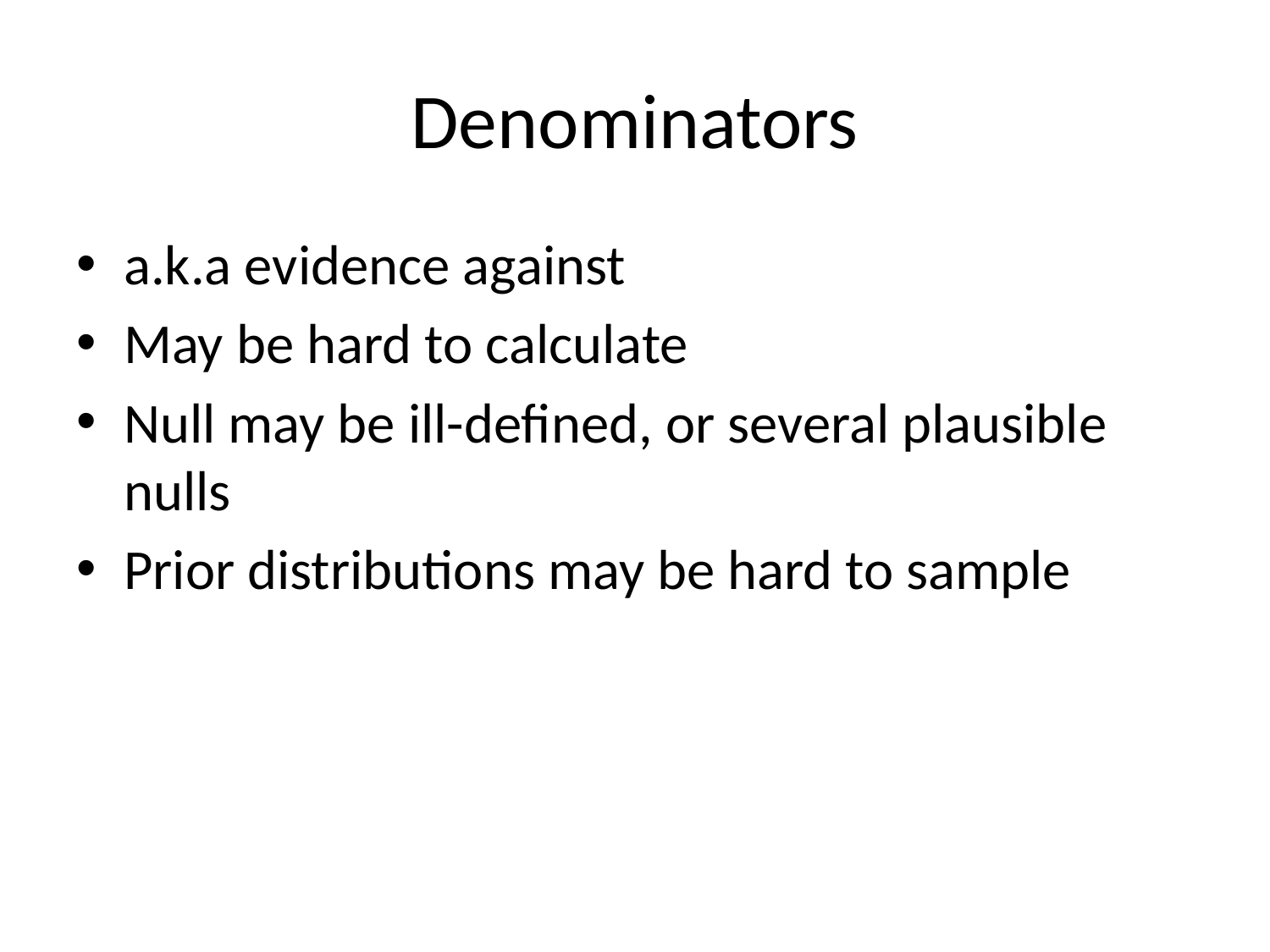

# Denominators
a.k.a evidence against
May be hard to calculate
Null may be ill-defined, or several plausible nulls
Prior distributions may be hard to sample